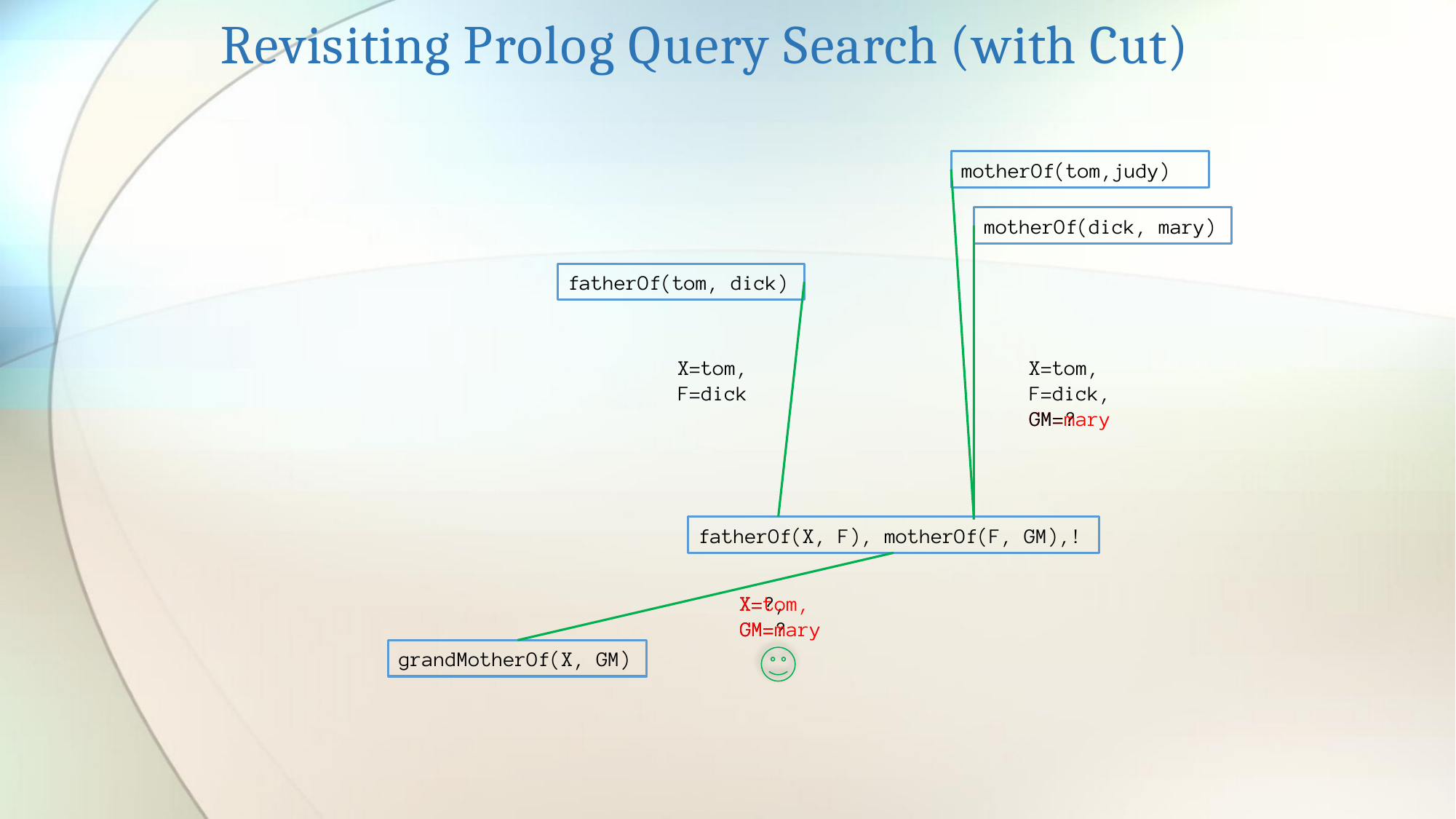

Revisiting Prolog Query Search (with Cut)
motherOf(tom,judy)
motherOf(dick, mary)
fatherOf(tom, dick)
X=tom,
F=dick
X=tom,
F=dick,
GM=?
GM=mary
fatherOf(X, F), motherOf(F, GM),!
X=?,
GM=?
X=tom,
GM=mary
grandMotherOf(X, GM)